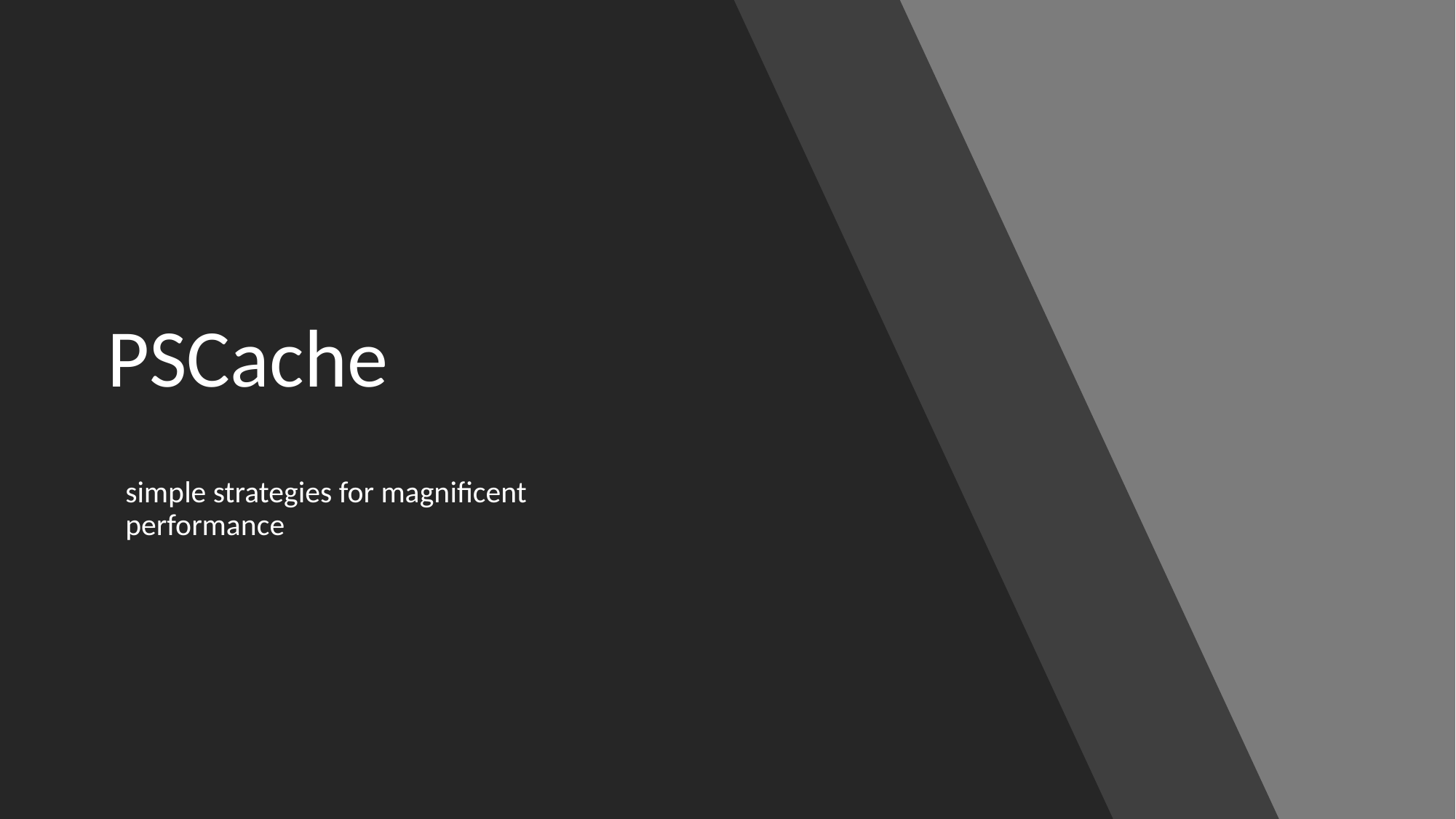

# PSCache
simple strategies for magnificent performance
PowerShell Summit 2019 - @IISResetMe